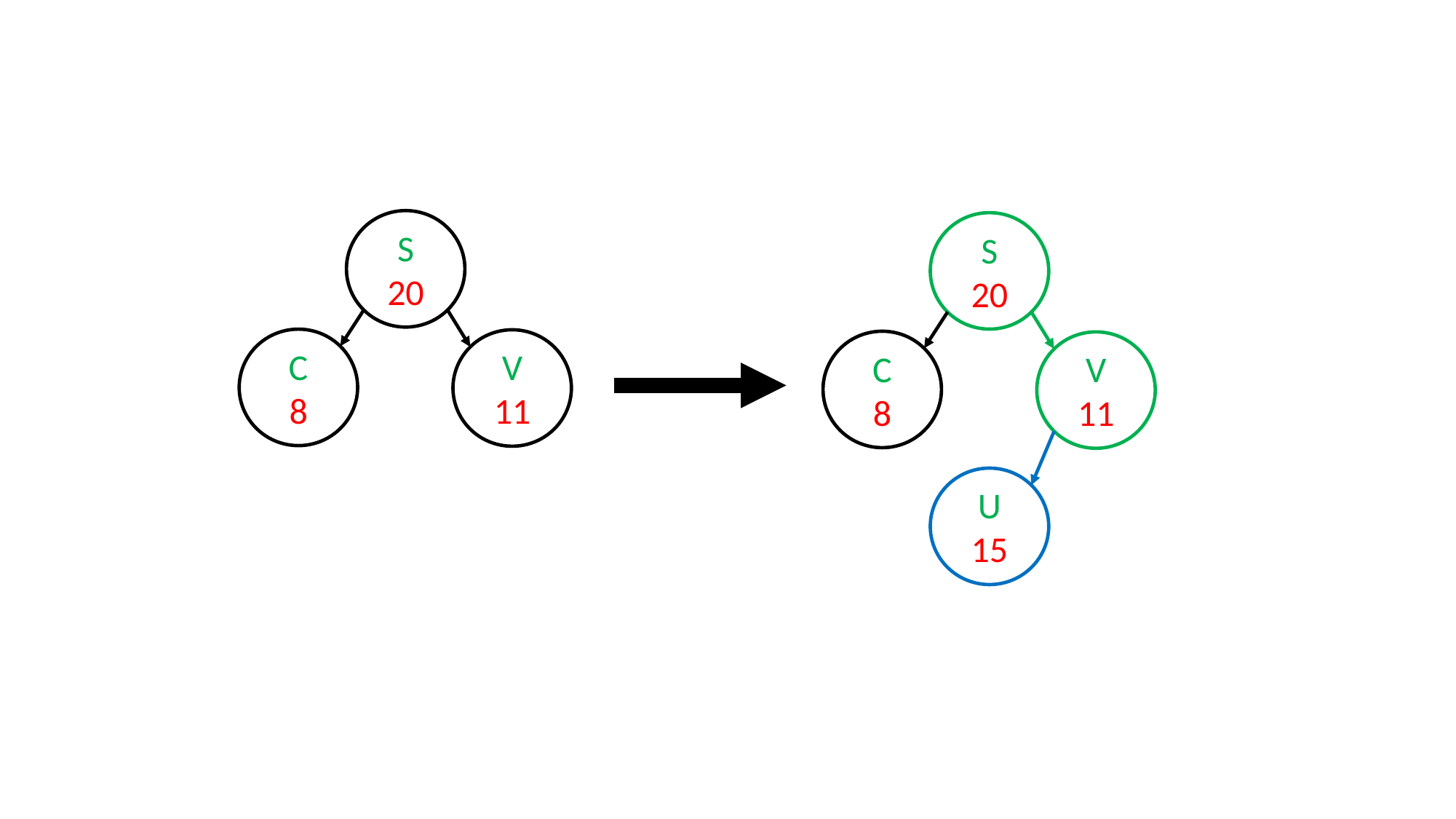

S
20
S
20
C
8
V
11
C
8
V
11
U
15